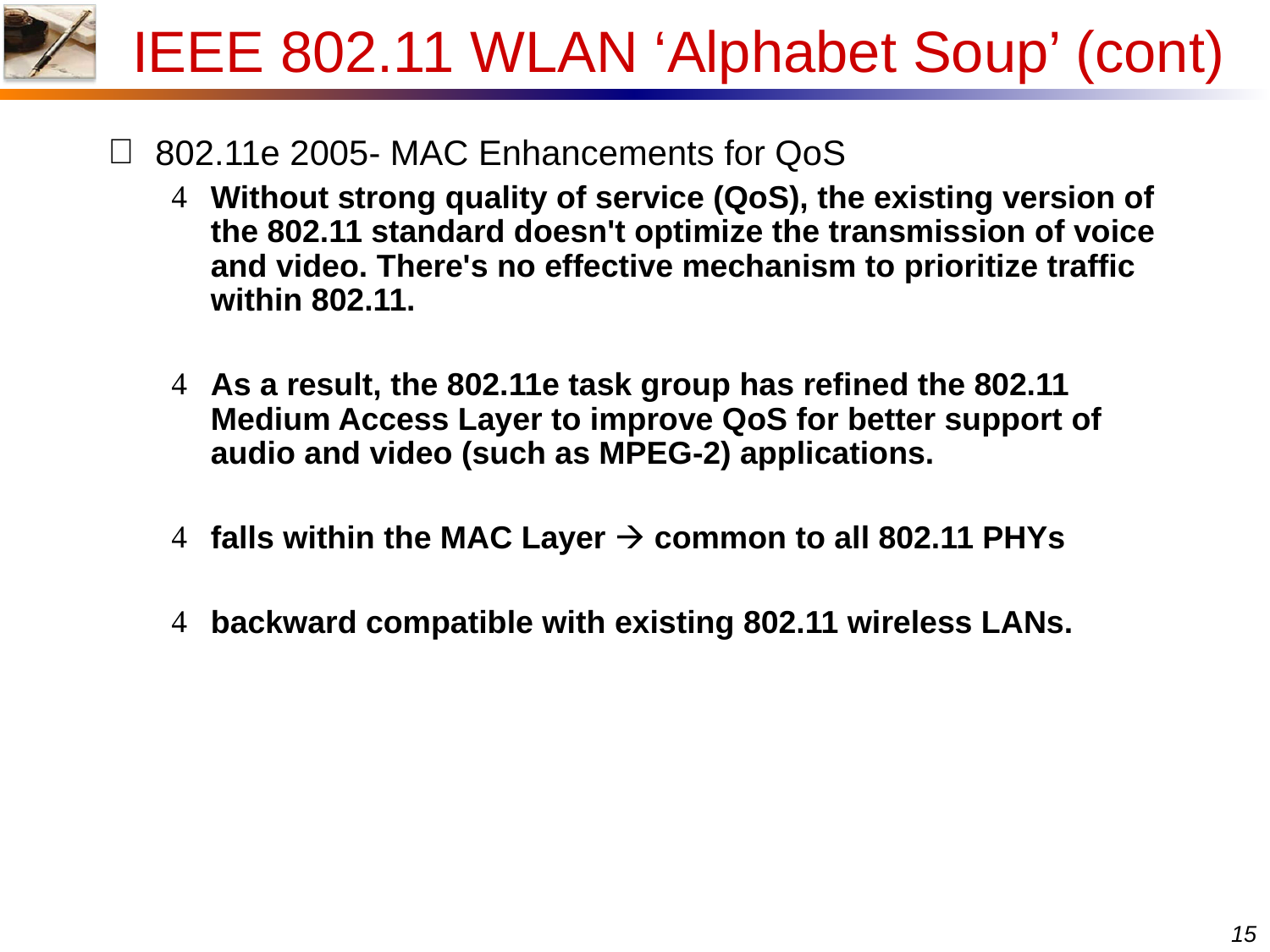

IEEE 802.11 WLAN ‘Alphabet Soup’ (cont)
802.11e 2005- MAC Enhancements for QoS
Without strong quality of service (QoS), the existing version of the 802.11 standard doesn't optimize the transmission of voice and video. There's no effective mechanism to prioritize traffic within 802.11.

As a result, the 802.11e task group has refined the 802.11 Medium Access Layer to improve QoS for better support of audio and video (such as MPEG-2) applications.

falls within the MAC Layer 🡪 common to all 802.11 PHYs

backward compatible with existing 802.11 wireless LANs.